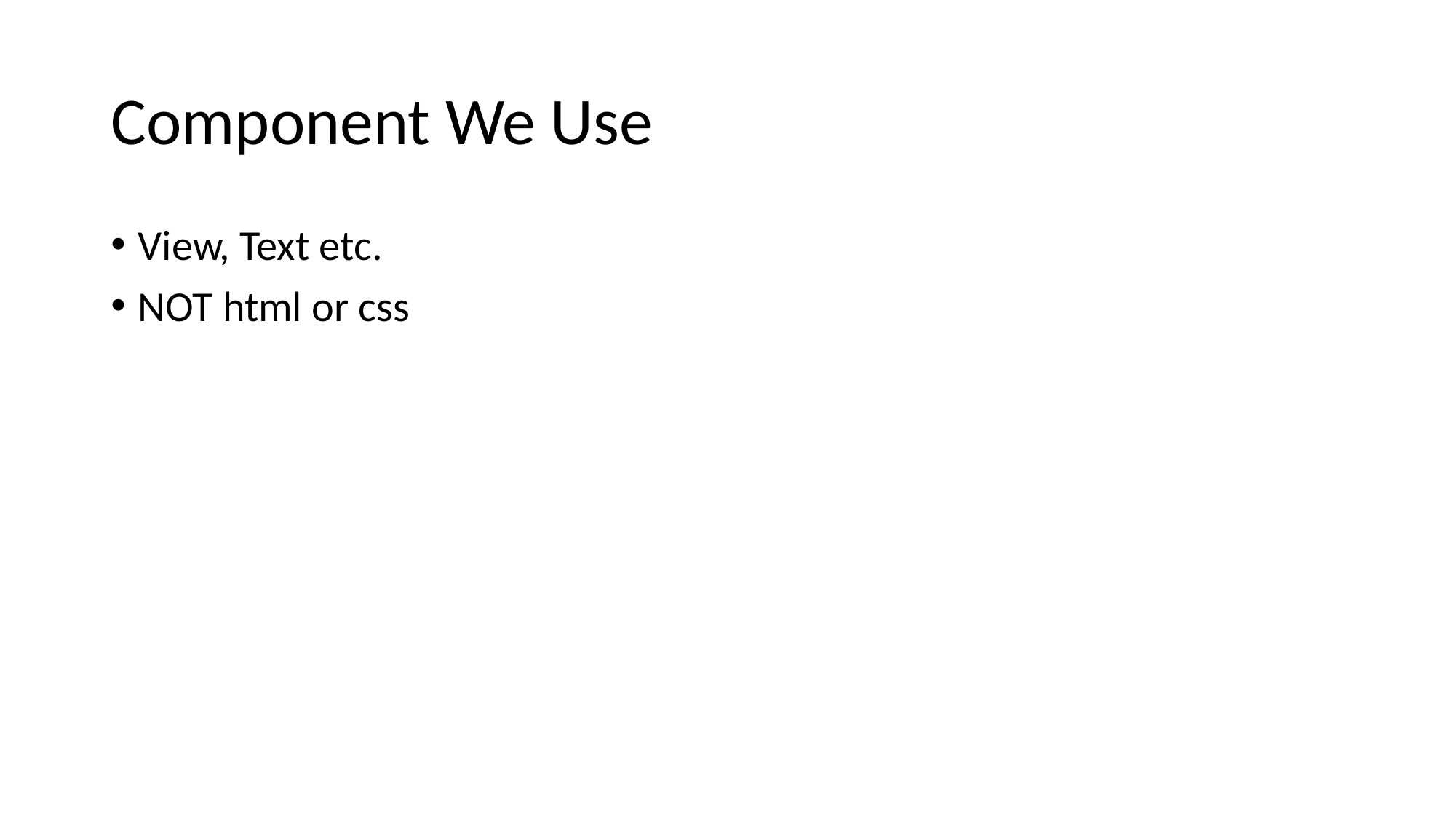

# Component We Use
View, Text etc.
NOT html or css